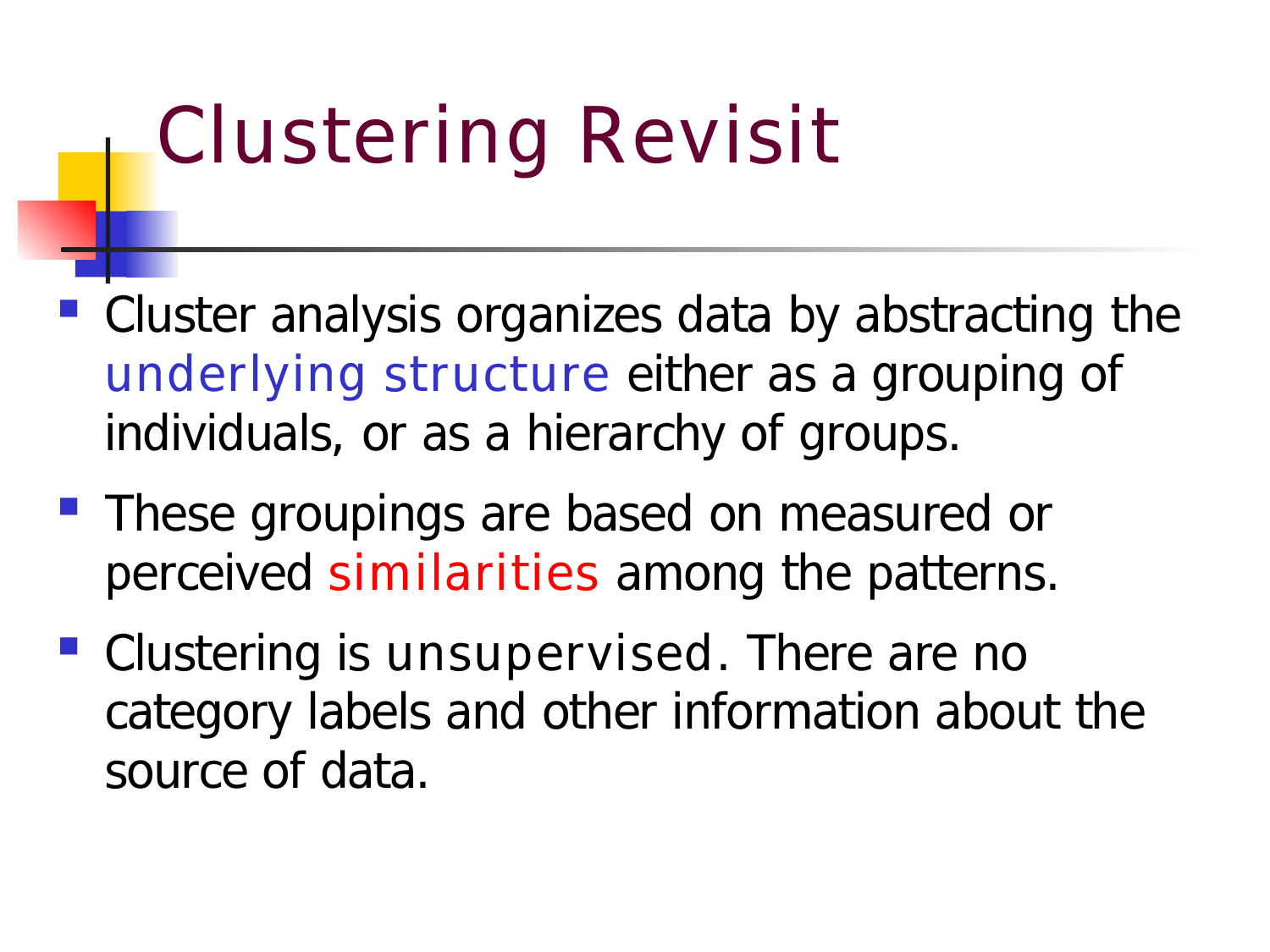

# Clustering Revisit
Cluster analysis organizes data by abstracting the underlying structure either as a grouping of individuals, or as a hierarchy of groups.
These groupings are based on measured or perceived similarities among the patterns.
Clustering is unsupervised. There are no category labels and other information about the source of data.